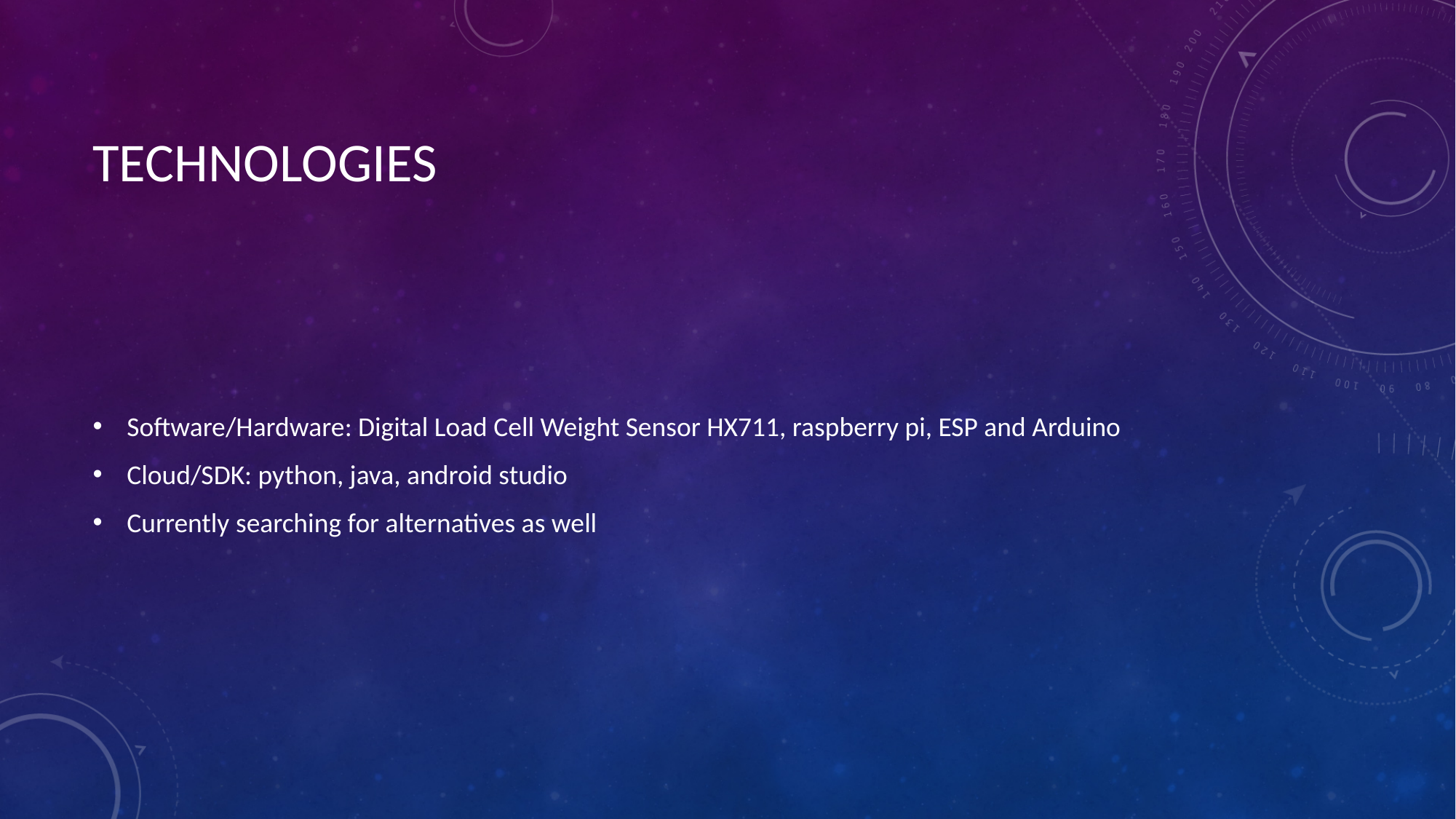

# Technologies
Software/Hardware: Digital Load Cell Weight Sensor HX711, raspberry pi, ESP and Arduino
Cloud/SDK: python, java, android studio
Currently searching for alternatives as well